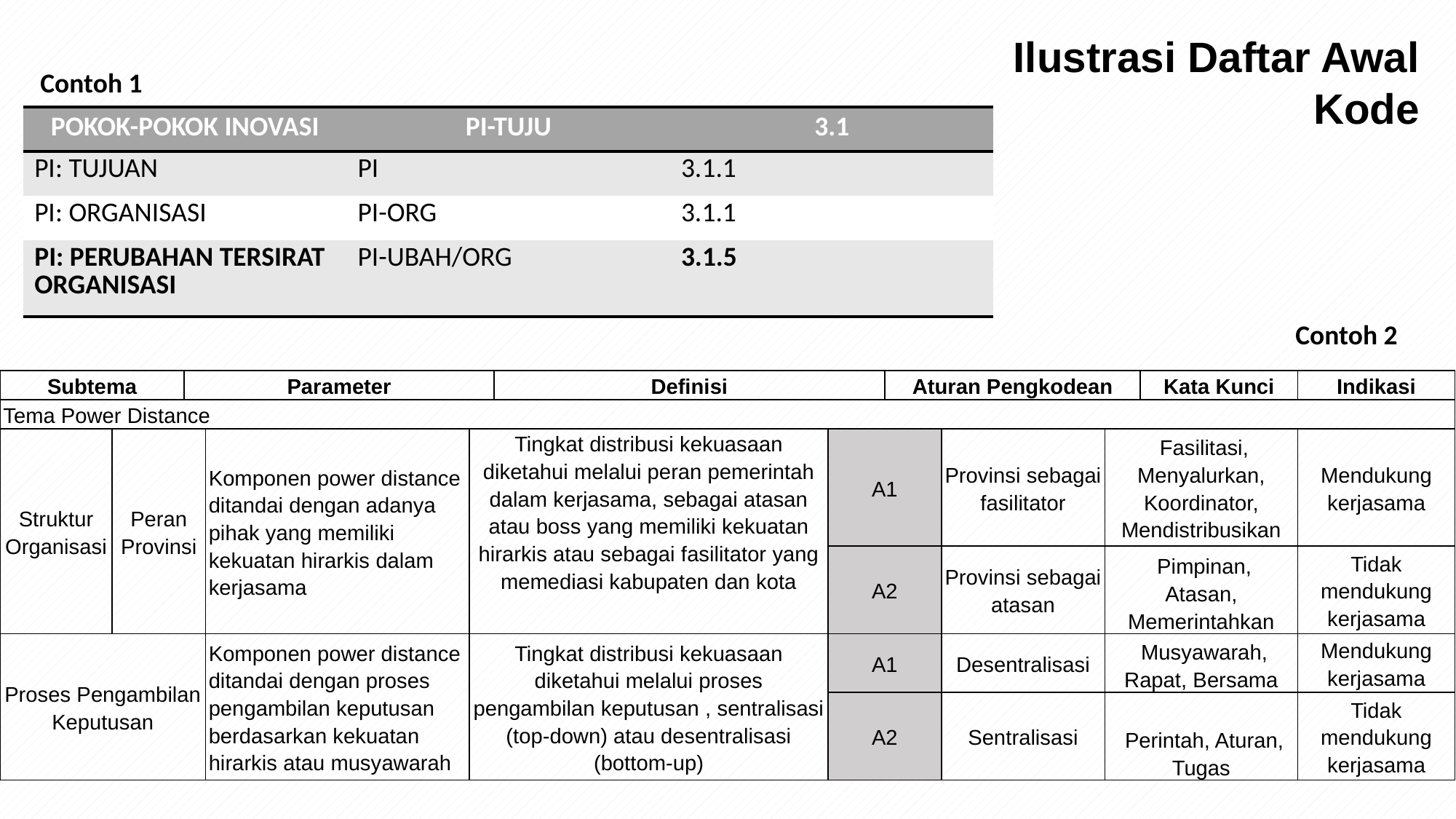

Ilustrasi Daftar Awal Kode
Contoh 1
| POKOK-POKOK INOVASI | PI-TUJU | 3.1 |
| --- | --- | --- |
| PI: TUJUAN | PI | 3.1.1 |
| PI: ORGANISASI | PI-ORG | 3.1.1 |
| PI: PERUBAHAN TERSIRAT ORGANISASI | PI-UBAH/ORG | 3.1.5 |
Contoh 2
| Subtema |  | Parameter |  |  | Definisi |  | Aturan Pengkodean |  |  | Kata Kunci | Indikasi |
| --- | --- | --- | --- | --- | --- | --- | --- | --- | --- | --- | --- |
| Tema Power Distance |  |  |  |  |  |  |  |  |  |  |  |
| Struktur Organisasi | Peran Provinsi |  | Komponen power distance ditandai dengan adanya pihak yang memiliki kekuatan hirarkis dalam kerjasama | Tingkat distribusi kekuasaan diketahui melalui peran pemerintah dalam kerjasama, sebagai atasan atau boss yang memiliki kekuatan hirarkis atau sebagai fasilitator yang memediasi kabupaten dan kota |  | A1 |  | Provinsi sebagai fasilitator | Fasilitasi, Menyalurkan, Koordinator, Mendistribusikan |  | Mendukung kerjasama |
|  |  |  |  |  |  | A2 |  | Provinsi sebagai atasan | Pimpinan, Atasan, Memerintahkan |  | Tidak mendukung kerjasama |
| Proses Pengambilan Keputusan |  |  | Komponen power distance ditandai dengan proses pengambilan keputusan berdasarkan kekuatan hirarkis atau musyawarah | Tingkat distribusi kekuasaan diketahui melalui proses pengambilan keputusan , sentralisasi (top-down) atau desentralisasi (bottom-up) |  | A1 |  | Desentralisasi | Musyawarah, Rapat, Bersama |  | Mendukung kerjasama |
|  |  |  |  |  |  | A2 |  | Sentralisasi | Perintah, Aturan, Tugas |  | Tidak mendukung kerjasama |